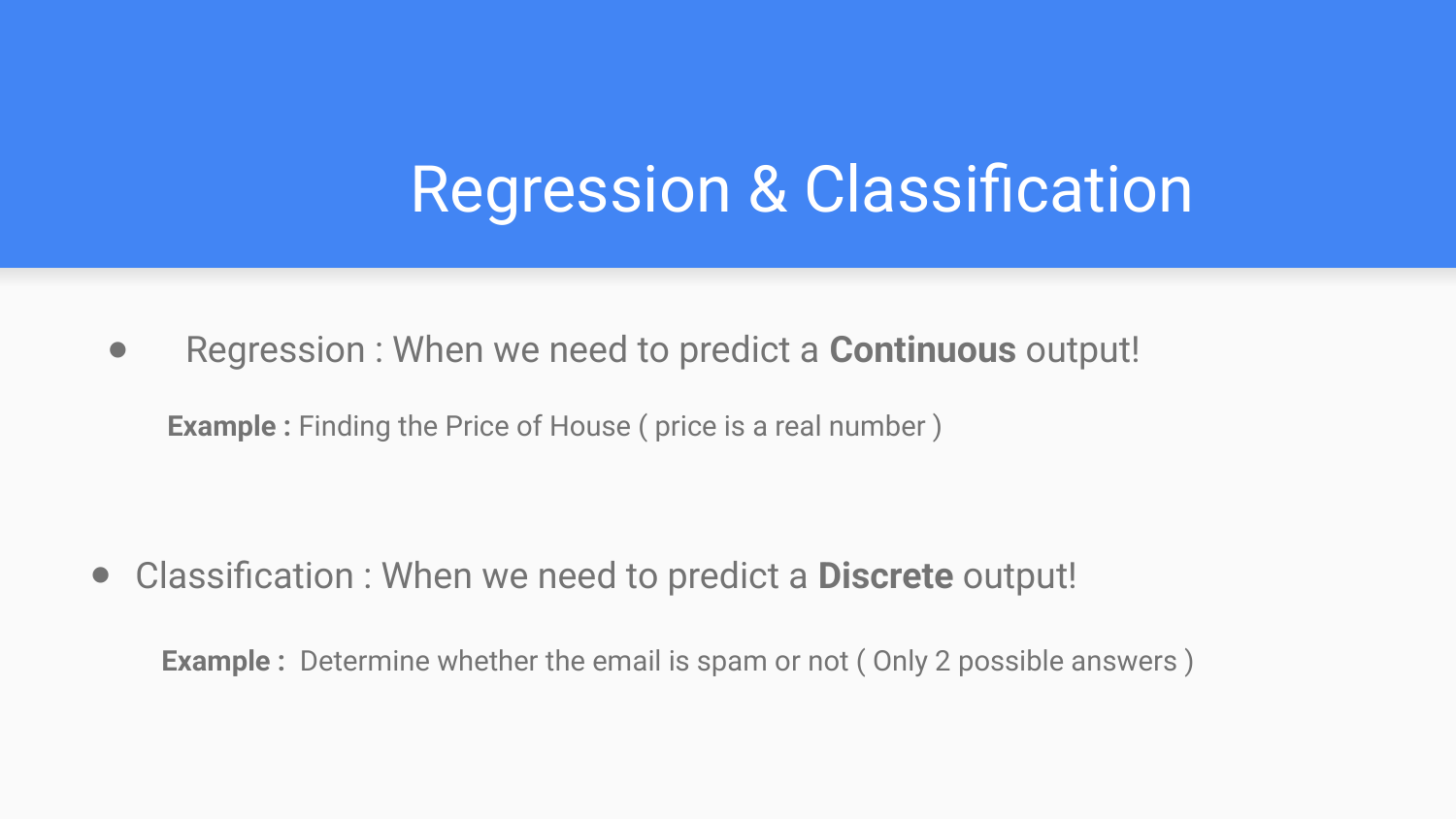

# Regression & Classification
   Regression : When we need to predict a Continuous output!
           Example : Finding the Price of House ( price is a real number )

Classification : When we need to predict a Discrete output!
        Example :  Determine whether the email is spam or not ( Only 2 possible answers )